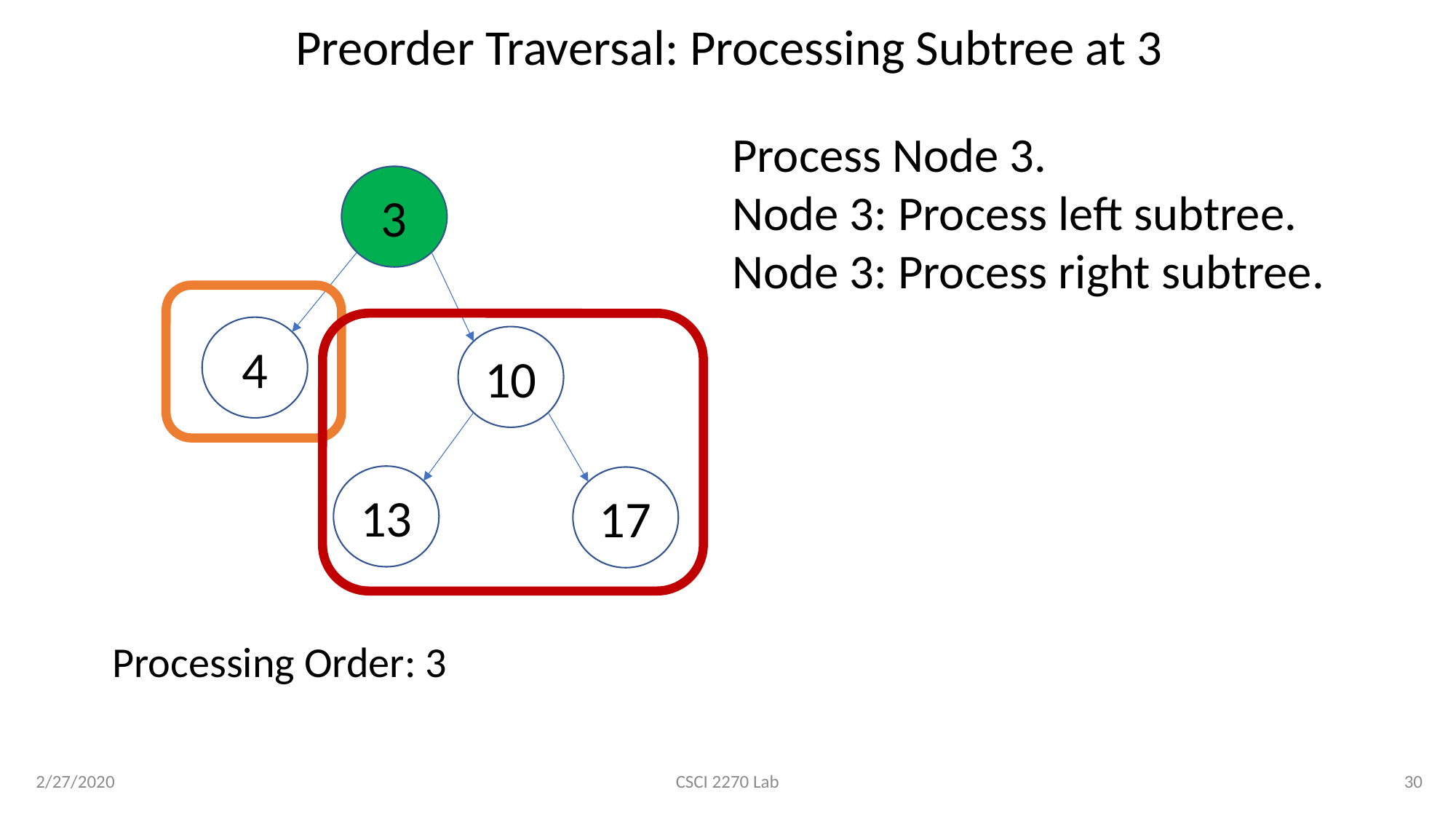

# Preorder Traversal: Processing Subtree at 3
Process Node 3.
Node 3: Process left subtree.
Node 3: Process right subtree.
3
4
10
13
17

Processing Order: 3
2/27/2020
30
CSCI 2270 Lab